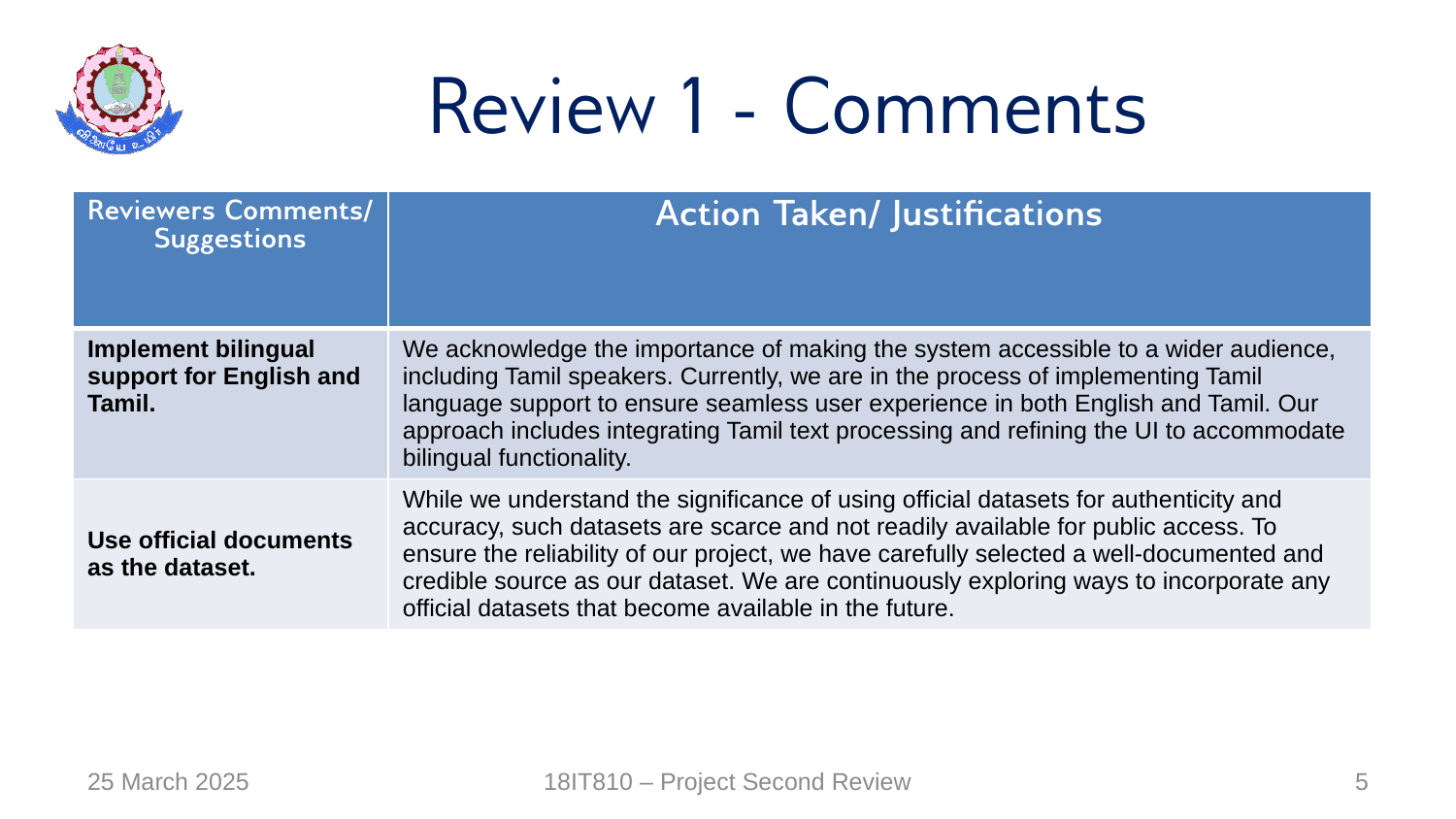

# Review 1 - Comments
| Reviewers Comments/ Suggestions | Action Taken/ Justifications |
| --- | --- |
| Implement bilingual support for English and Tamil. | We acknowledge the importance of making the system accessible to a wider audience, including Tamil speakers. Currently, we are in the process of implementing Tamil language support to ensure seamless user experience in both English and Tamil. Our approach includes integrating Tamil text processing and refining the UI to accommodate bilingual functionality. |
| Use official documents as the dataset. | While we understand the significance of using official datasets for authenticity and accuracy, such datasets are scarce and not readily available for public access. To ensure the reliability of our project, we have carefully selected a well-documented and credible source as our dataset. We are continuously exploring ways to incorporate any official datasets that become available in the future. |
25 March 2025
18IT810 – Project Second Review
5